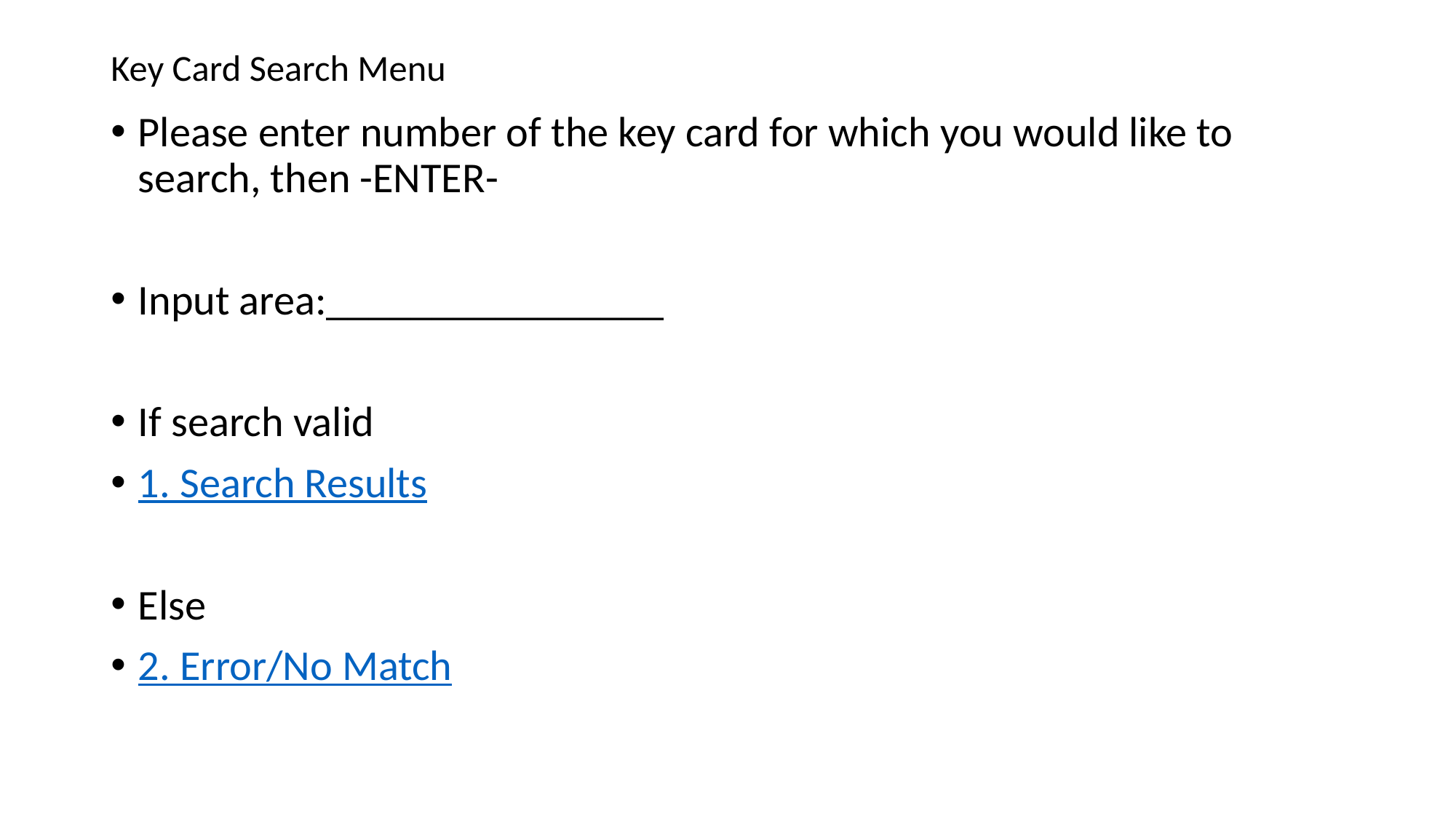

# Key Card Search Menu
Please enter number of the key card for which you would like to search, then -ENTER-

Input area:________________

If search valid
1. Search Results

Else
2. Error/No Match